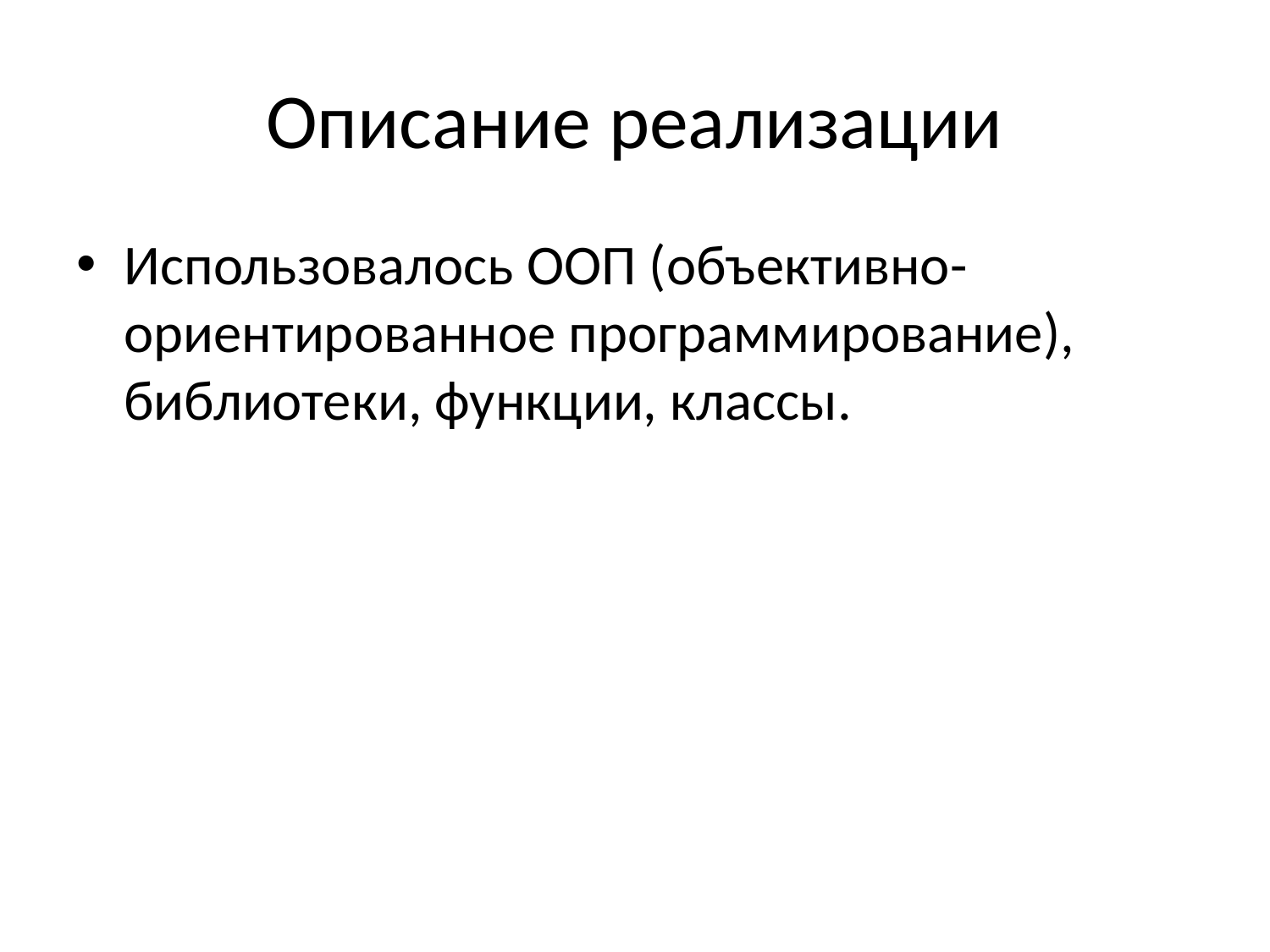

# Описание реализации
Использовалось ООП (объективно-ориентированное программирование), библиотеки, функции, классы.